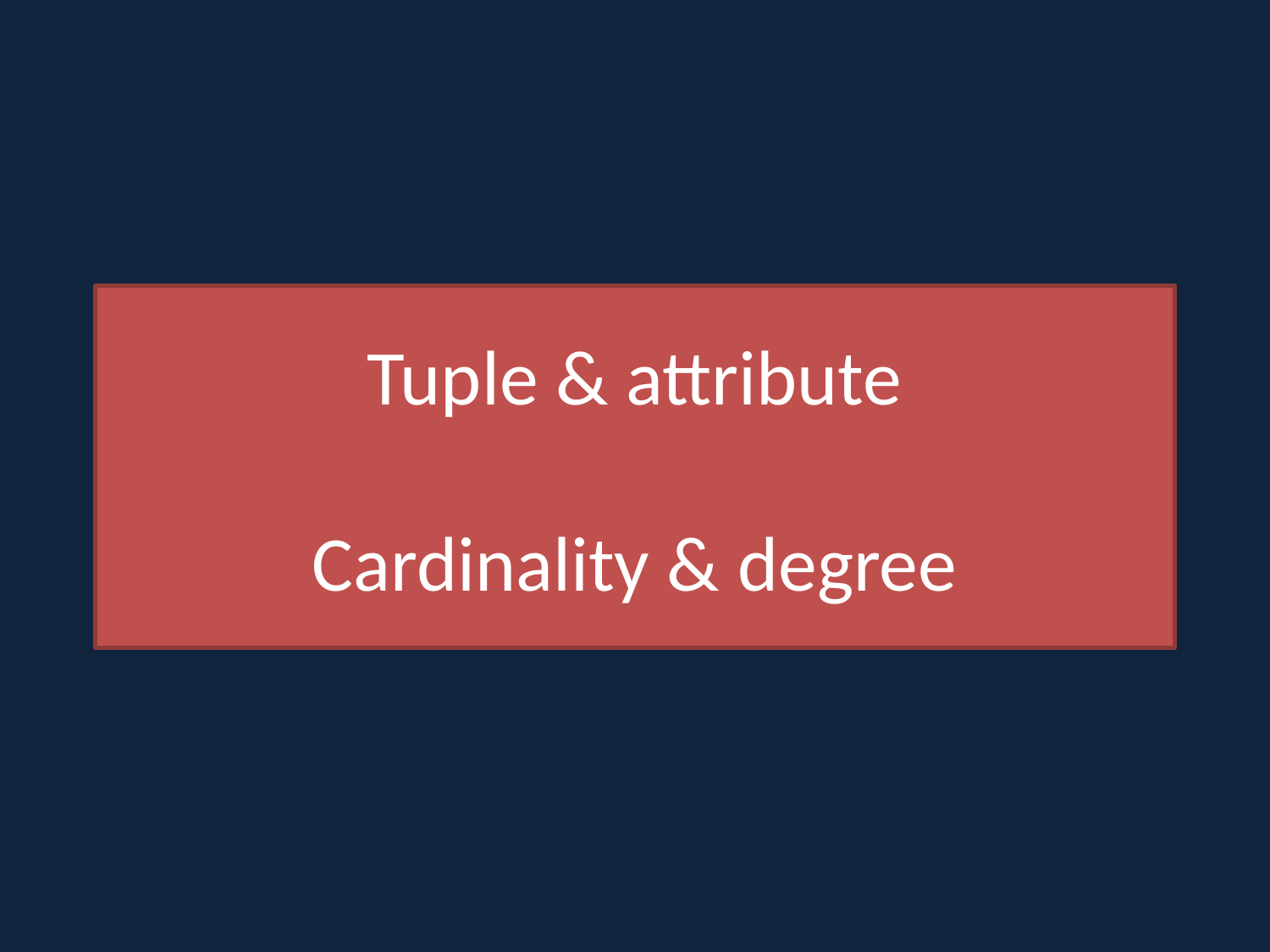

# Tuple & attribute Cardinality & degree